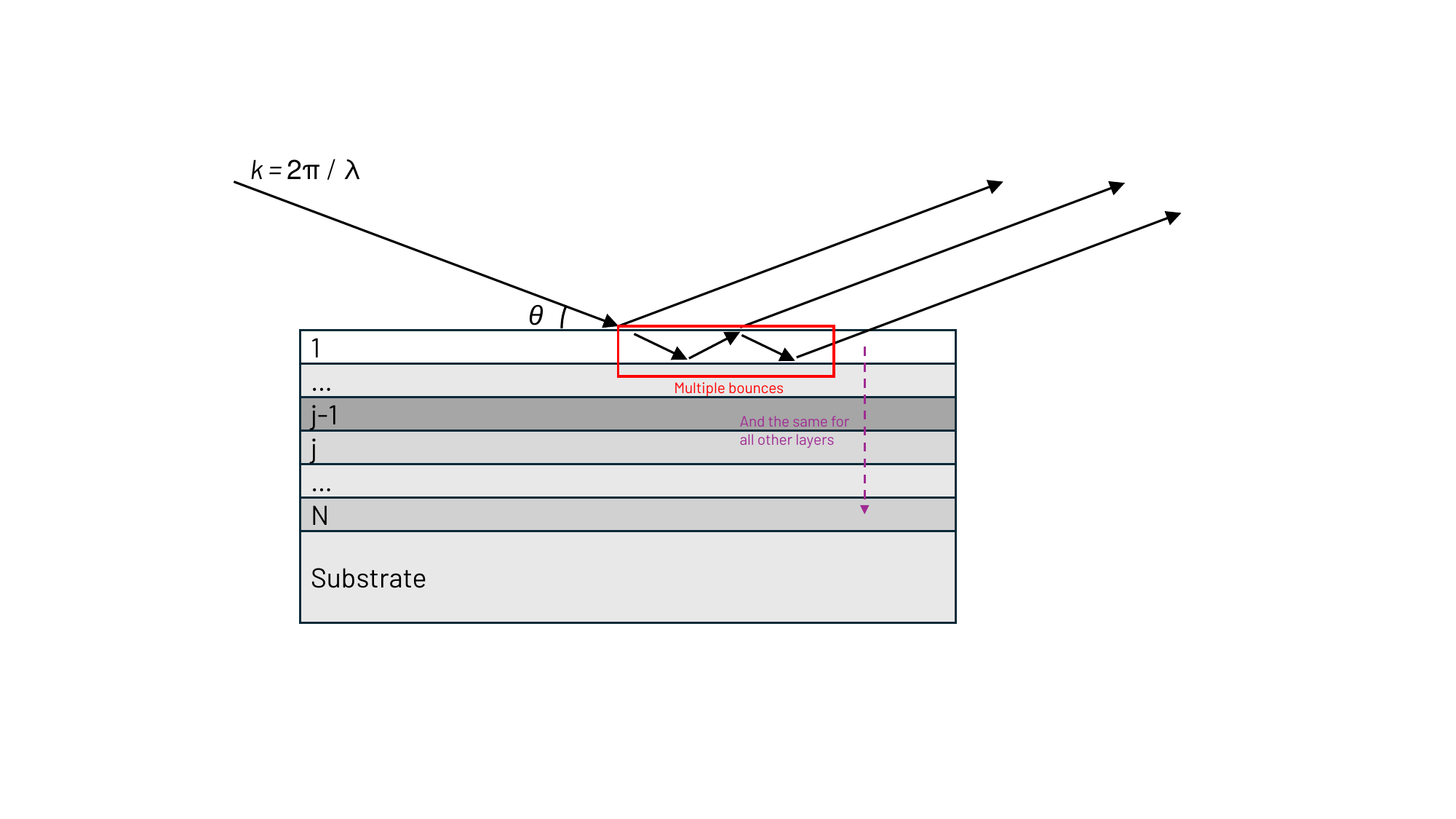

k = 2π / λ
1
…
j-1
j
…
N
Substrate
θ

Multiple bounces
And the same for all other layers